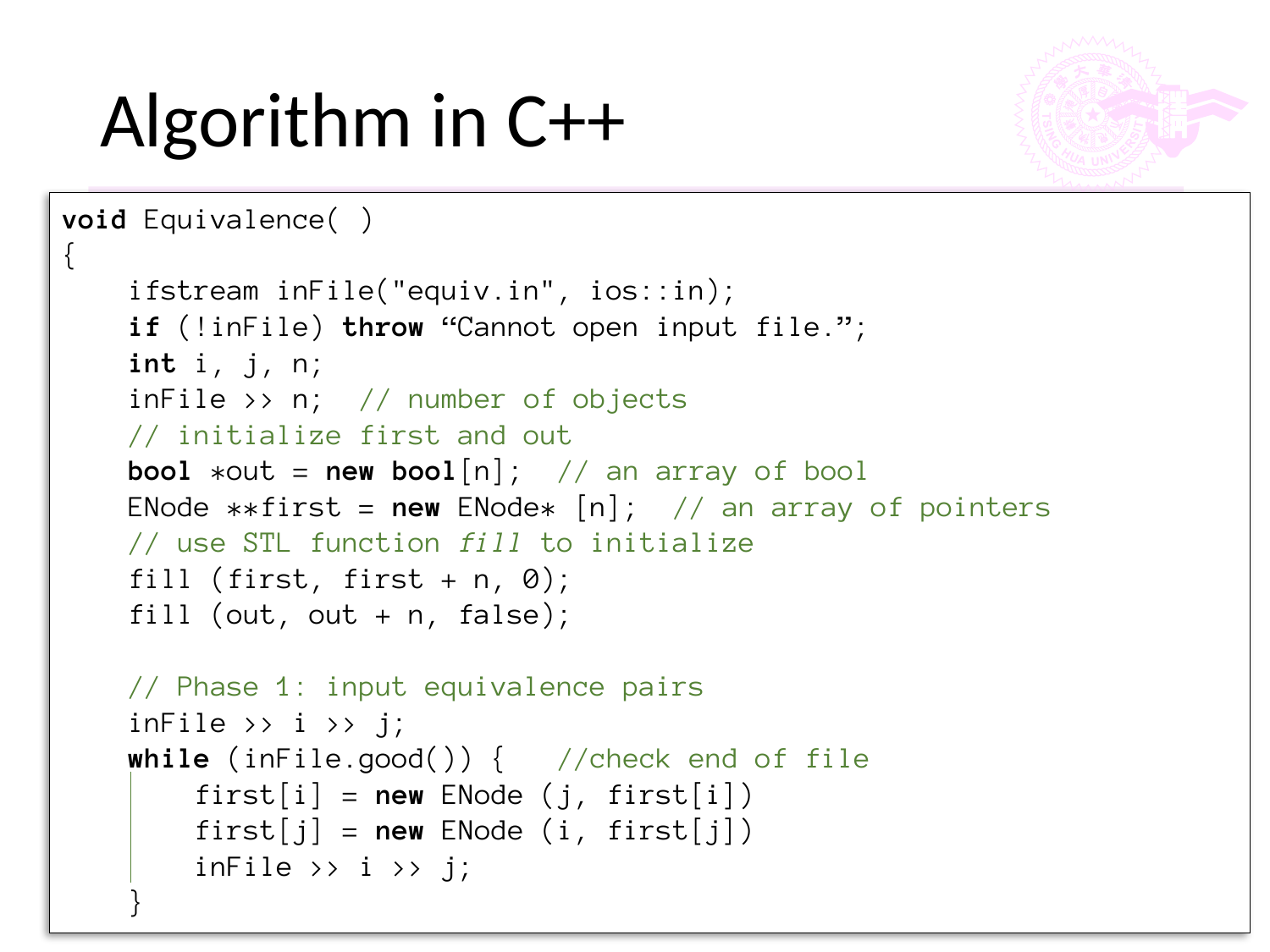

# Algorithm in C++
void Equivalence( )
{
    ifstream inFile("equiv.in", ios::in);
    if (!inFile) throw “Cannot open input file.”;
    int i, j, n;
    inFile >> n;  // number of objects
    // initialize first and out
    bool *out = new bool[n];  // an array of bool
    ENode **first = new ENode* [n];  // an array of pointers
    // use STL function fill to initialize
    fill (first, first + n, 0);
    fill (out, out + n, false);

    // Phase 1: input equivalence pairs
    inFile >> i >> j;
    while (inFile.good()) {   //check end of file
        first[i] = new ENode (j, first[i])
        first[j] = new ENode (i, first[j])
        inFile >> i >> j;
    }

134